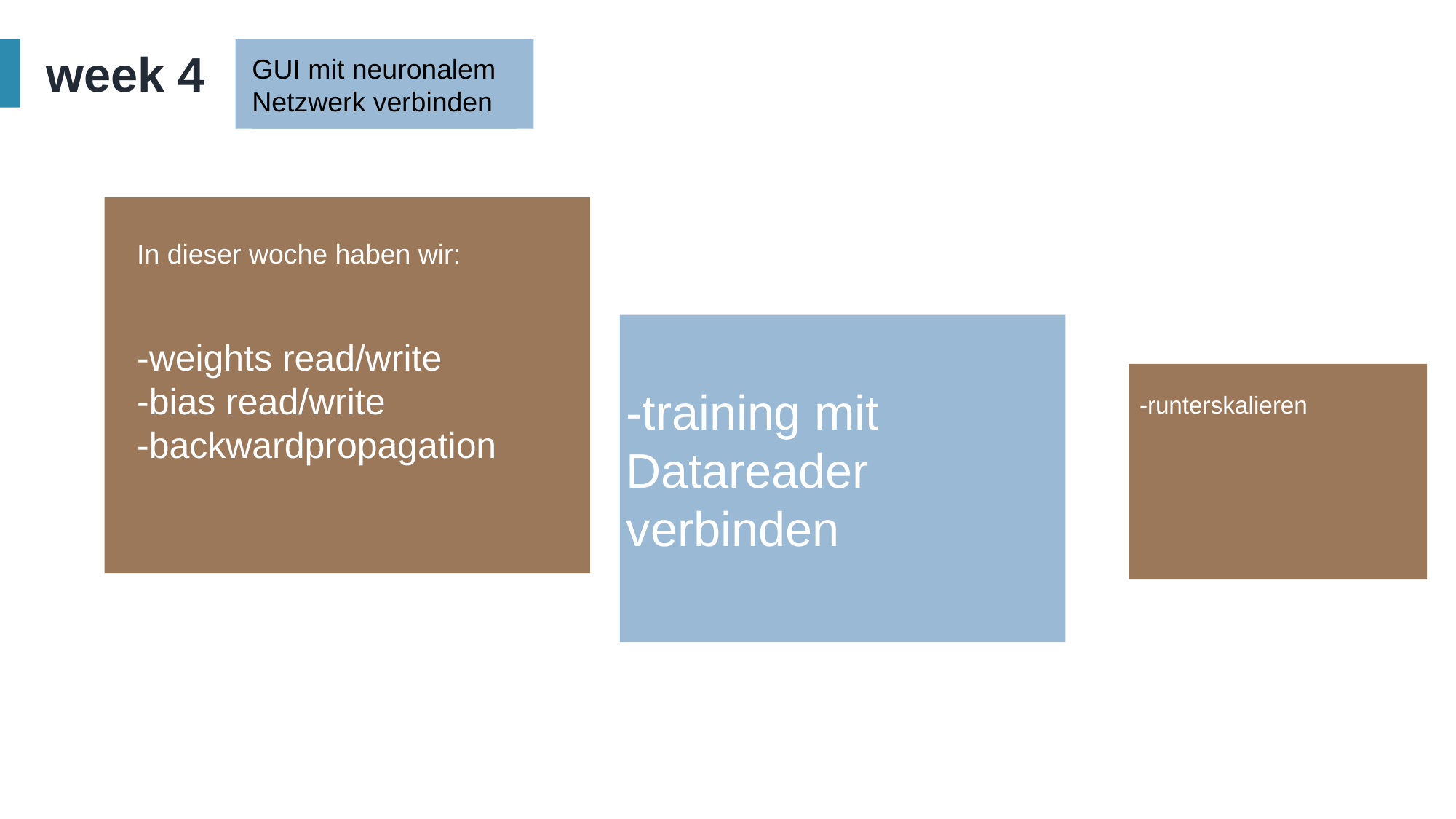

week 4

GUI mit neuronalem Netzwerk verbinden

In dieser woche haben wir:

-weights read/write
-bias read/write
-backwardpropagation

-training mit Datareader verbinden

-runterskalieren